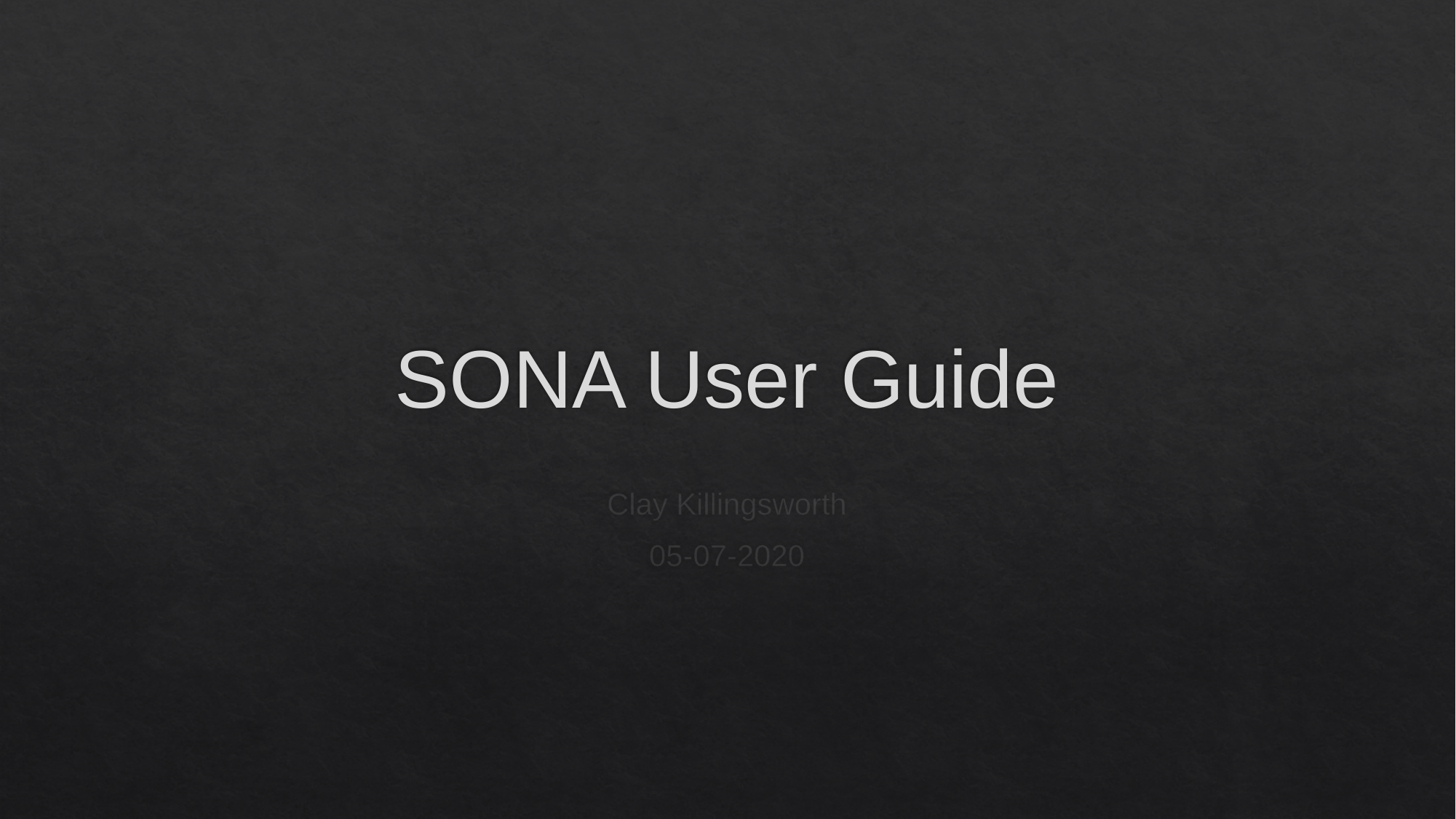

# SONA User Guide
Clay Killingsworth
05-07-2020